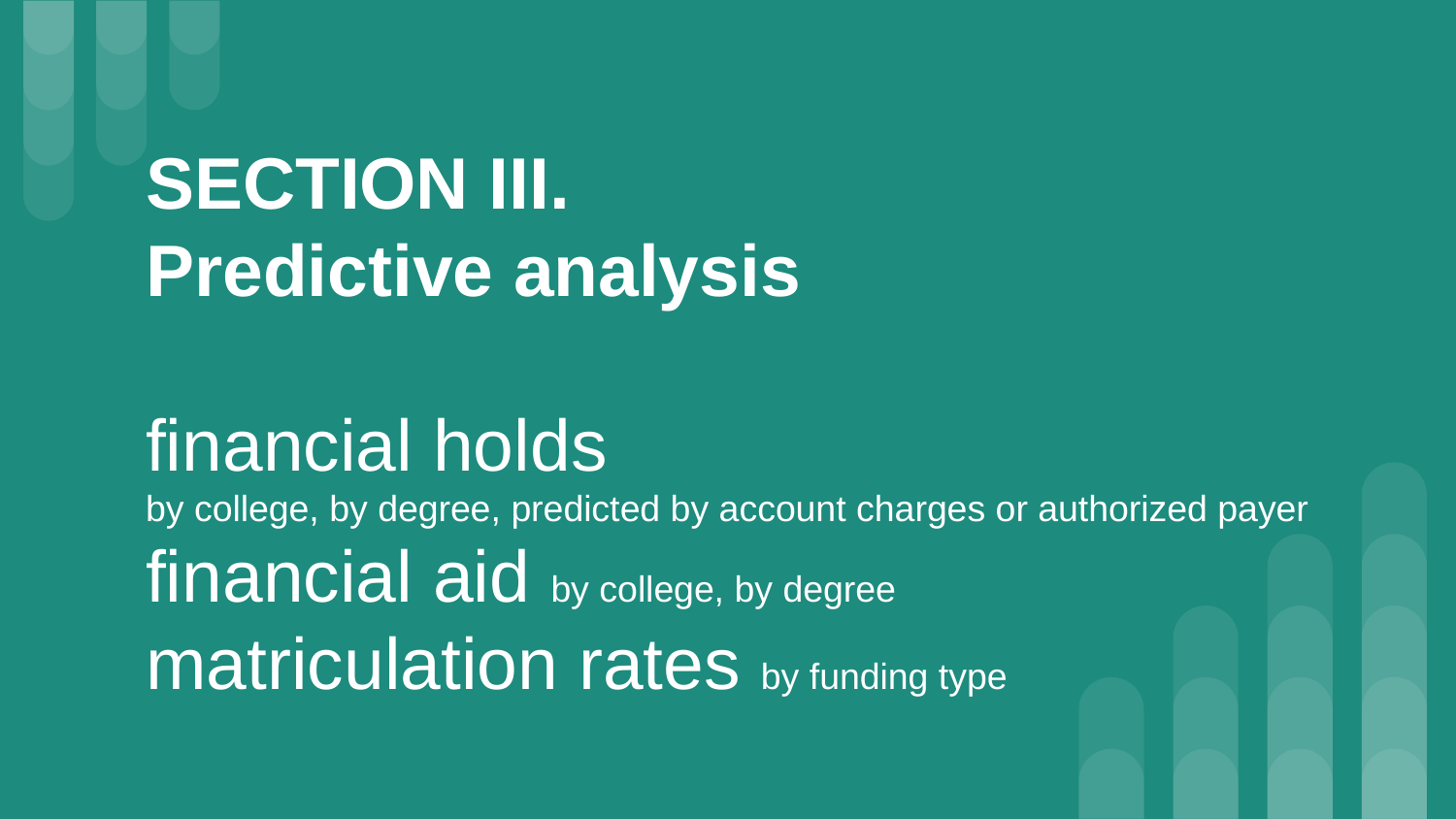

SECTION III.
Predictive analysis

financial holds
by college, by degree, predicted by account charges or authorized payer
financial aid by college, by degree
matriculation rates by funding type